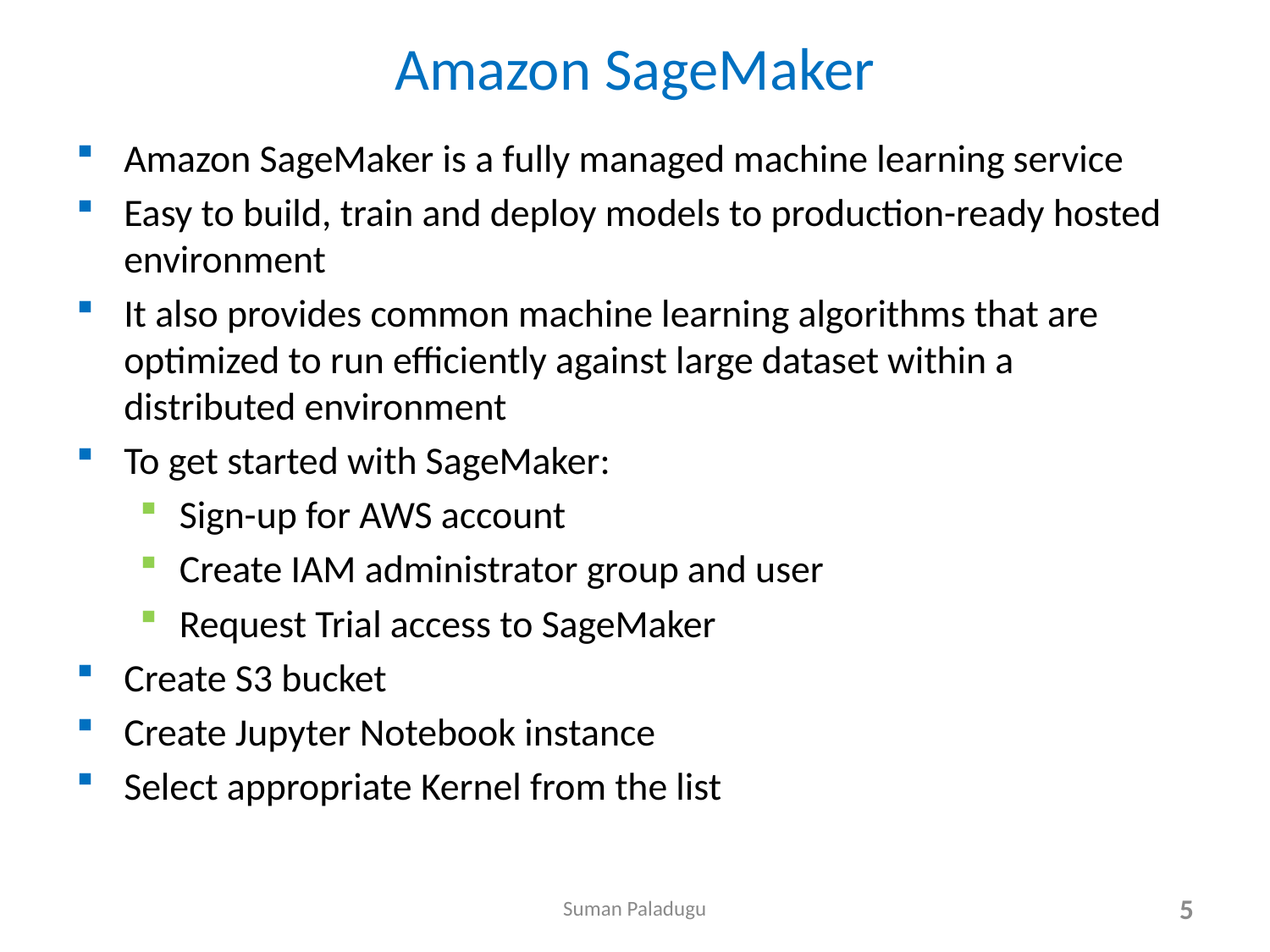

# Amazon SageMaker
Amazon SageMaker is a fully managed machine learning service
Easy to build, train and deploy models to production-ready hosted environment
It also provides common machine learning algorithms that are optimized to run efficiently against large dataset within a distributed environment
To get started with SageMaker:
Sign-up for AWS account
Create IAM administrator group and user
Request Trial access to SageMaker
Create S3 bucket
Create Jupyter Notebook instance
Select appropriate Kernel from the list

Suman Paladugu
5